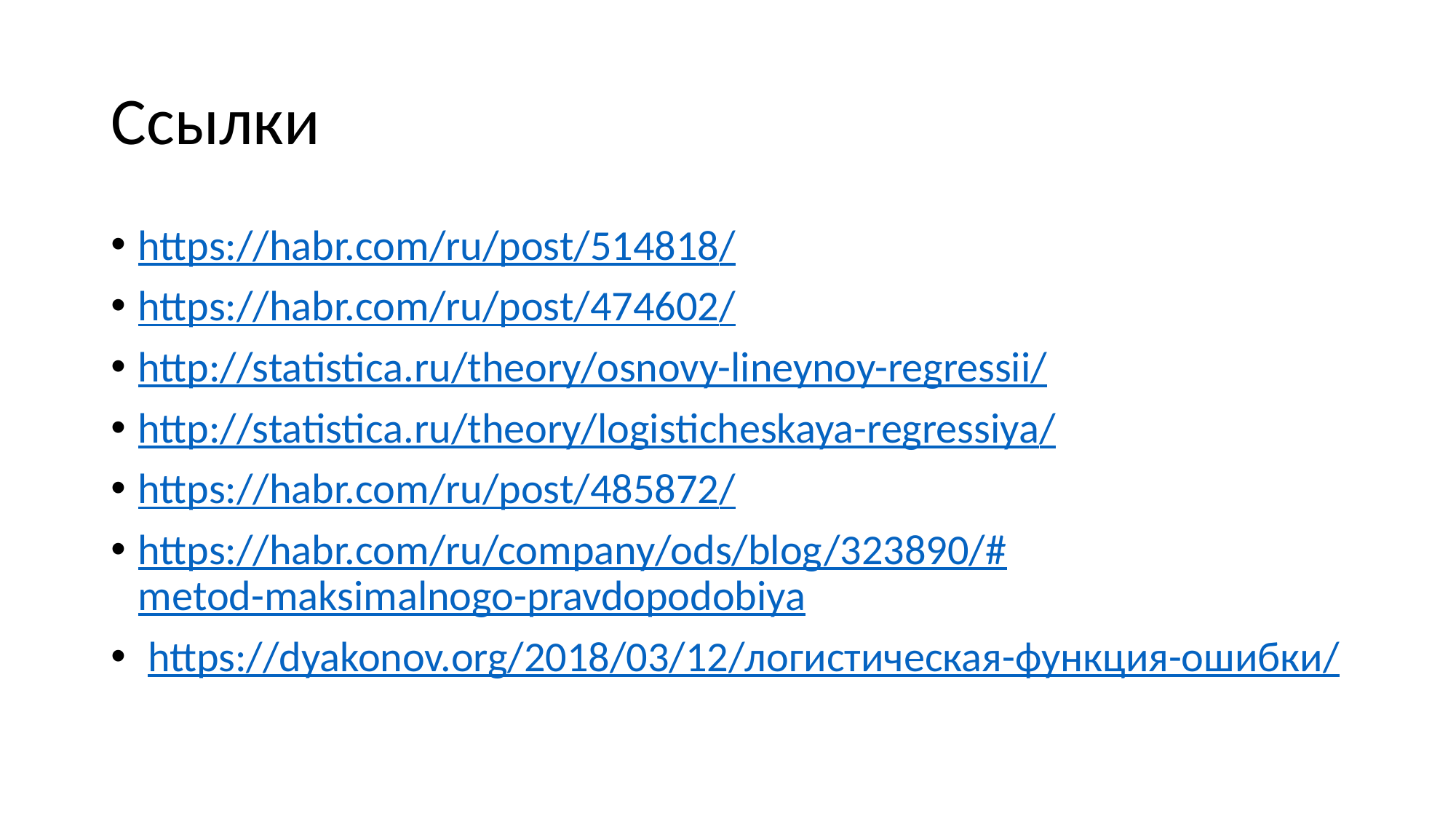

# Ссылки
https://habr.com/ru/post/514818/
https://habr.com/ru/post/474602/
http://statistica.ru/theory/osnovy-lineynoy-regressii/
http://statistica.ru/theory/logisticheskaya-regressiya/
https://habr.com/ru/post/485872/
https://habr.com/ru/company/ods/blog/323890/#metod-maksimalnogo-pravdopodobiya
 https://dyakonov.org/2018/03/12/логистическая-функция-ошибки/